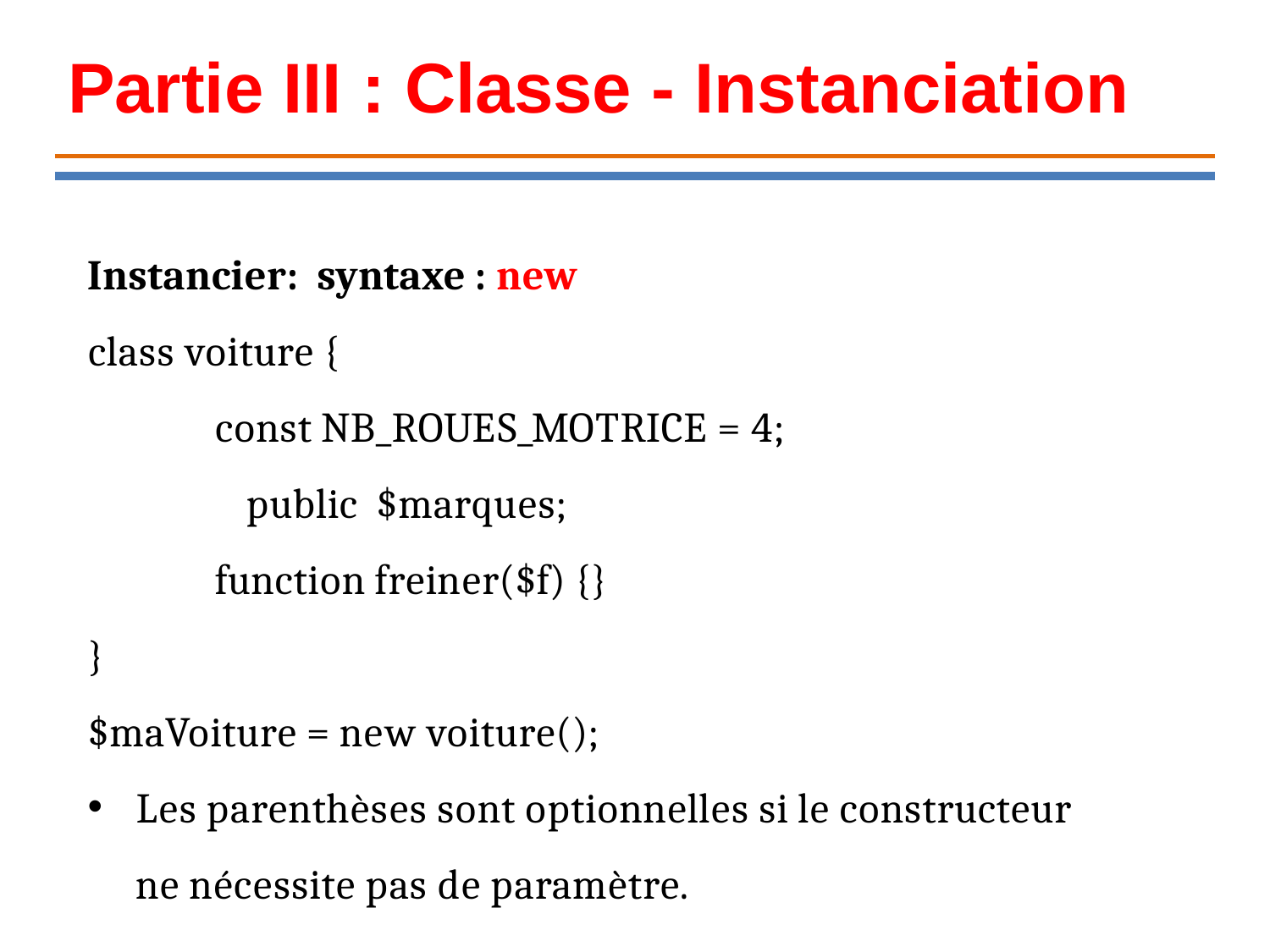

Partie III : Classe - Instanciation
Instancier:  syntaxe : new
class voiture {
	const NB_ROUES_MOTRICE = 4;
                 public  $marques;
	function freiner($f) {}
}
$maVoiture = new voiture();
Les parenthèses sont optionnelles si le constructeur ne nécessite pas de paramètre.